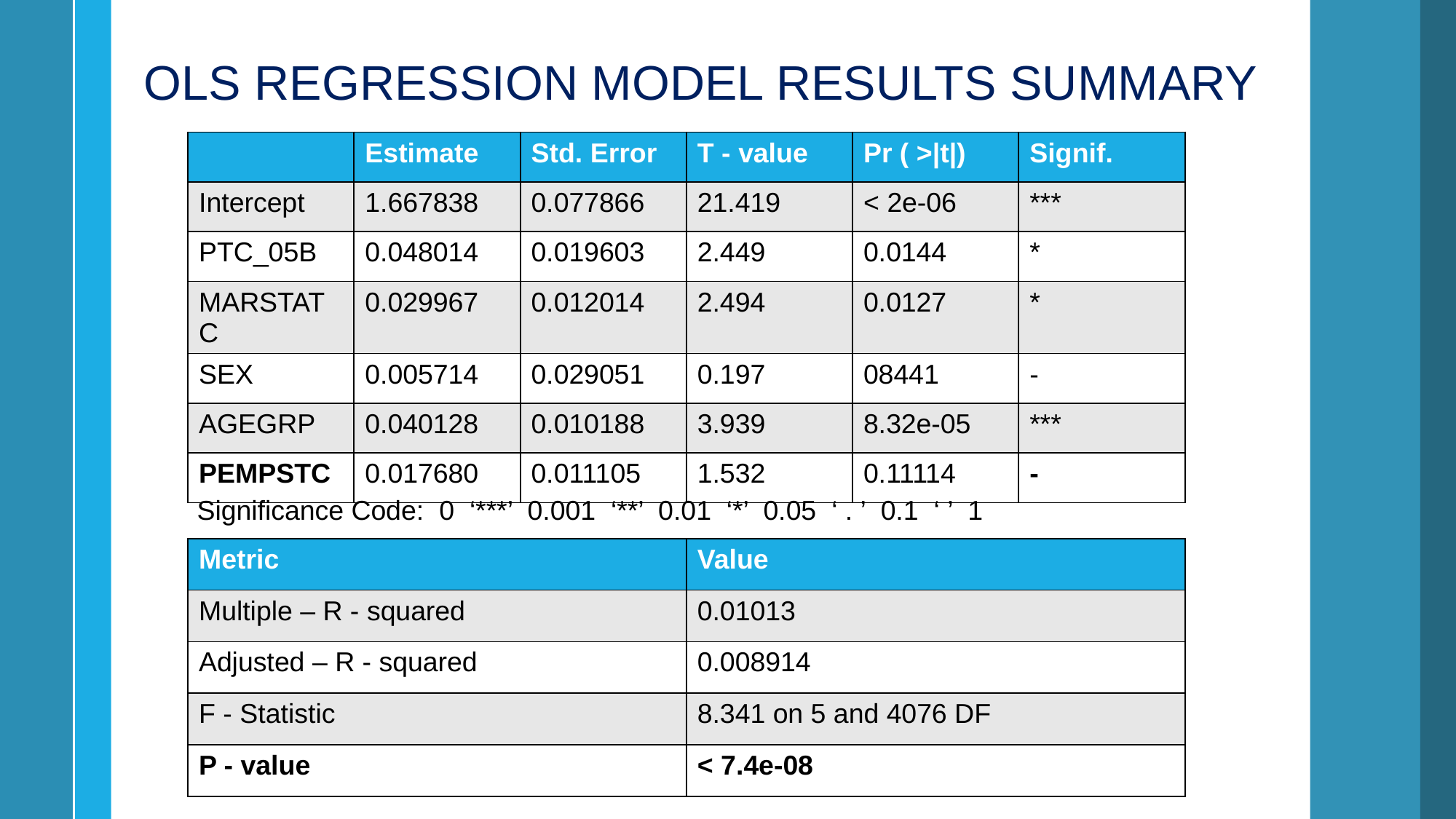

OLS REGRESSION MODEL RESULTS SUMMARY
|  | Estimate | Std. Error | T - value | Pr ( >|t|) | Signif. |
| --- | --- | --- | --- | --- | --- |
| Intercept | 1.667838 | 0.077866 | 21.419 | < 2e-06 | \*\*\* |
| PTC\_05B | 0.048014 | 0.019603 | 2.449 | 0.0144 | \* |
| MARSTATC | 0.029967 | 0.012014 | 2.494 | 0.0127 | \* |
| SEX | 0.005714 | 0.029051 | 0.197 | 08441 | - |
| AGEGRP | 0.040128 | 0.010188 | 3.939 | 8.32e-05 | \*\*\* |
| PEMPSTC | 0.017680 | 0.011105 | 1.532 | 0.11114 | - |
Significance Code:  0  ‘***’  0.001  ‘**’  0.01  ‘*’  0.05  ‘ . ’  0.1  ‘ ’  1
| Metric | Value |
| --- | --- |
| Multiple – R - squared | 0.01013 |
| Adjusted – R - squared | 0.008914 |
| F - Statistic | 8.341 on 5 and 4076 DF |
| P - value | < 7.4e-08 |